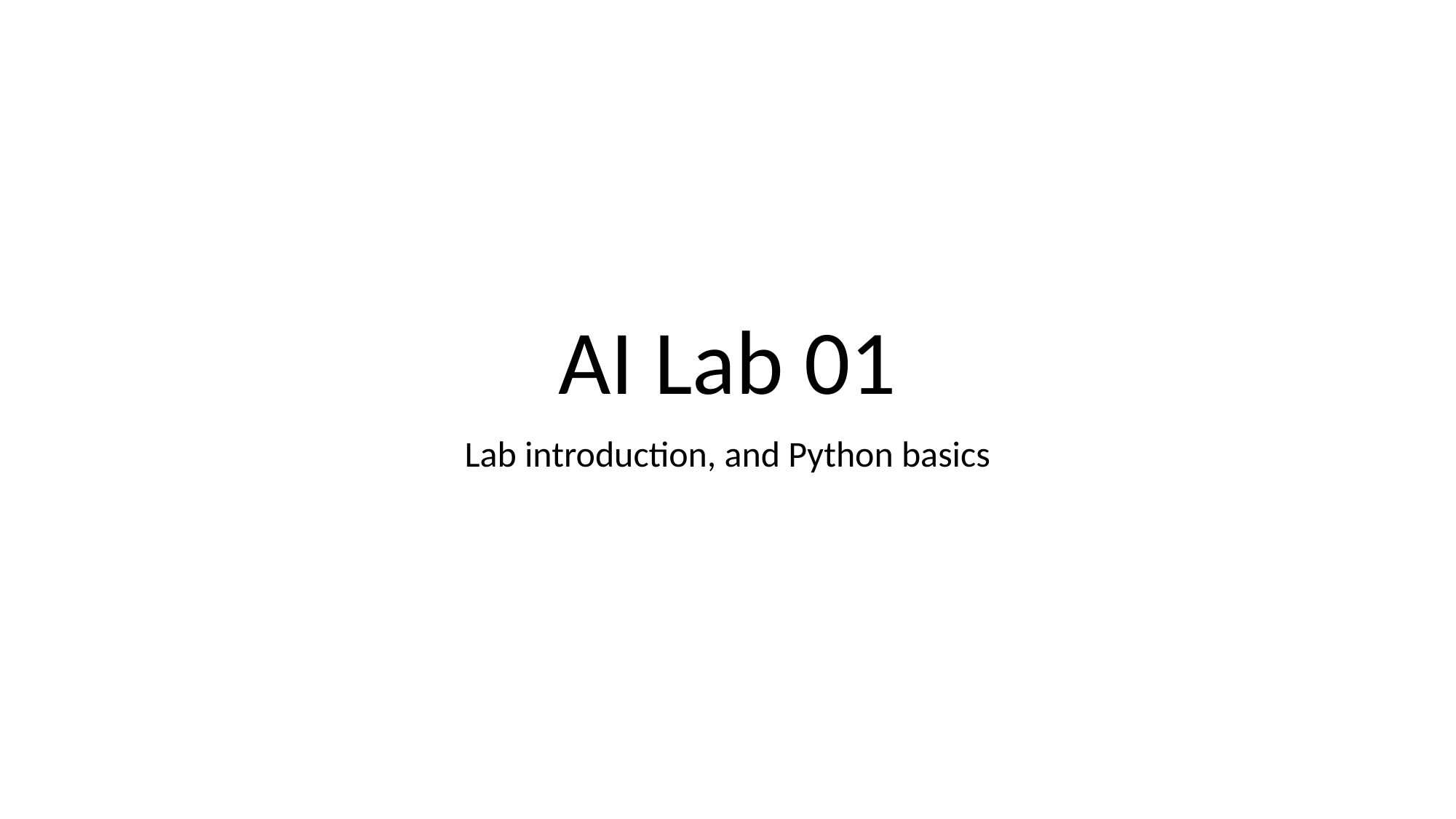

# AI Lab 01
Lab introduction, and Python basics